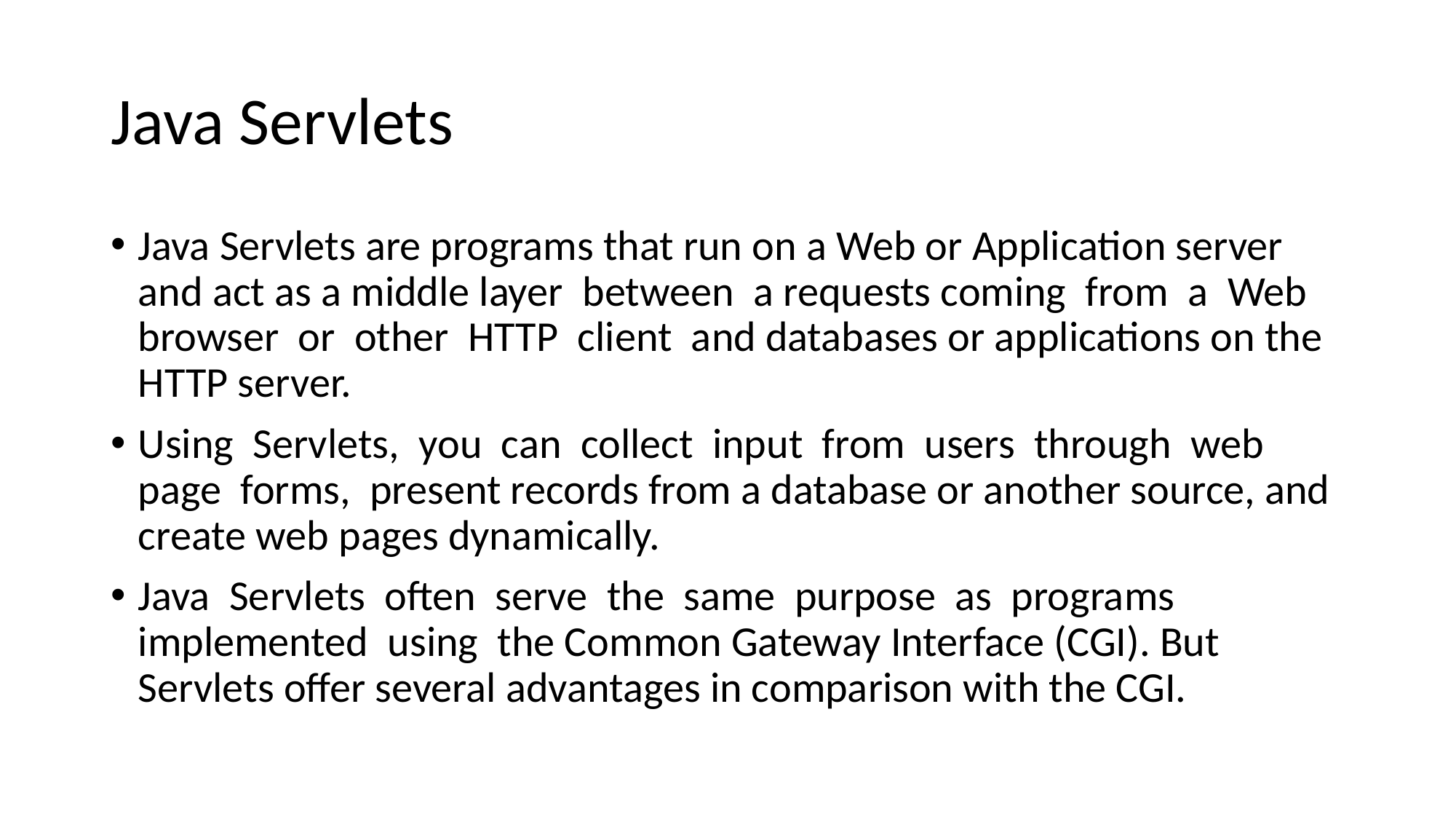

# Java Servlets
Java Servlets are programs that run on a Web or Application server and act as a middle layer  between  a requests coming  from  a  Web  browser  or  other  HTTP  client  and databases or applications on the HTTP server.
Using  Servlets,  you  can  collect  input  from  users  through  web  page  forms,  present records from a database or another source, and create web pages dynamically.
Java  Servlets  often  serve  the  same  purpose  as  programs  implemented  using  the Common Gateway Interface (CGI). But Servlets offer several advantages in comparison with the CGI.